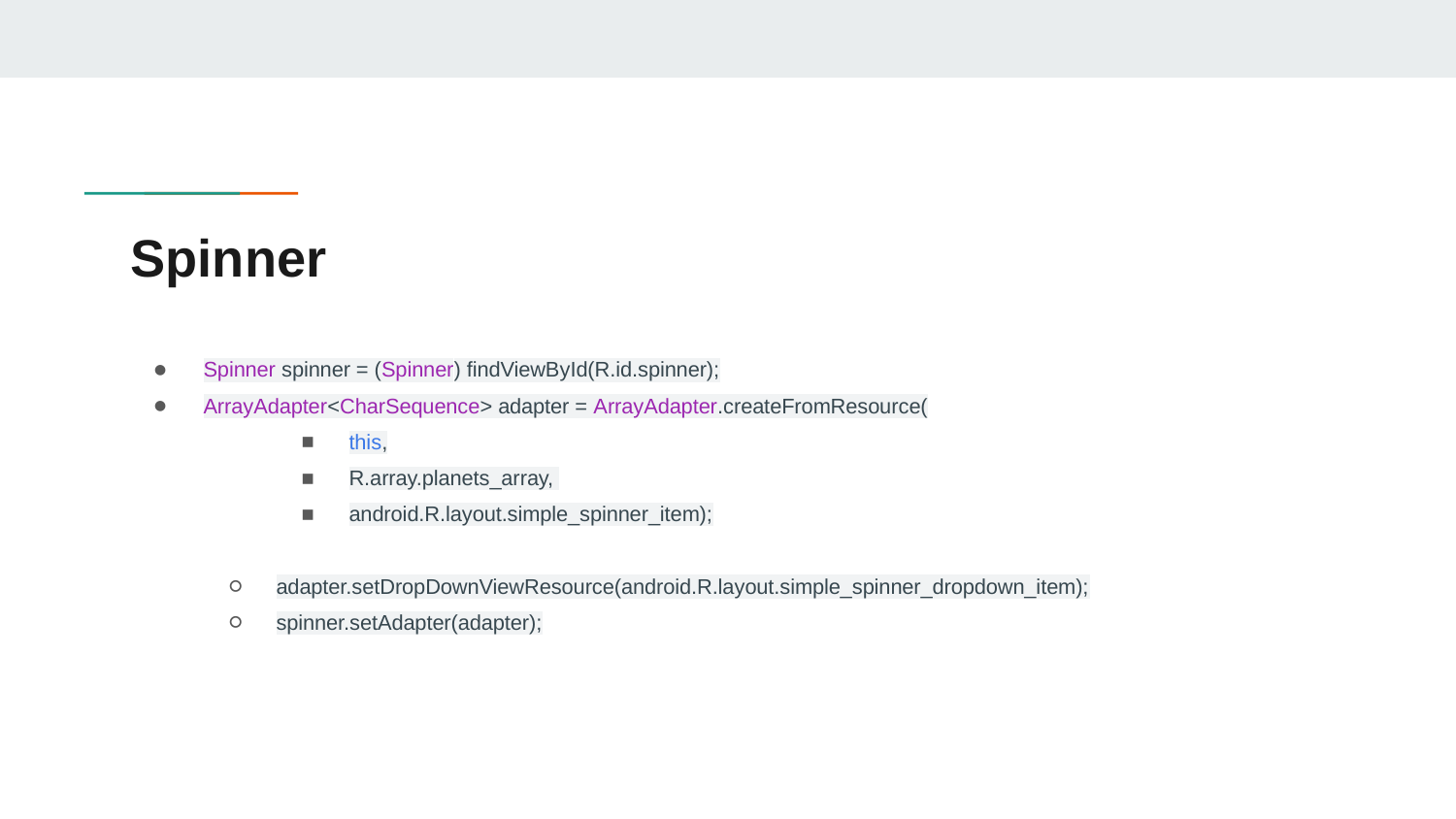

# Spinner
Spinner spinner = (Spinner) findViewById(R.id.spinner);
ArrayAdapter<CharSequence> adapter = ArrayAdapter.createFromResource(
this,
R.array.planets_array,
android.R.layout.simple_spinner_item);

adapter.setDropDownViewResource(android.R.layout.simple_spinner_dropdown_item);
spinner.setAdapter(adapter);